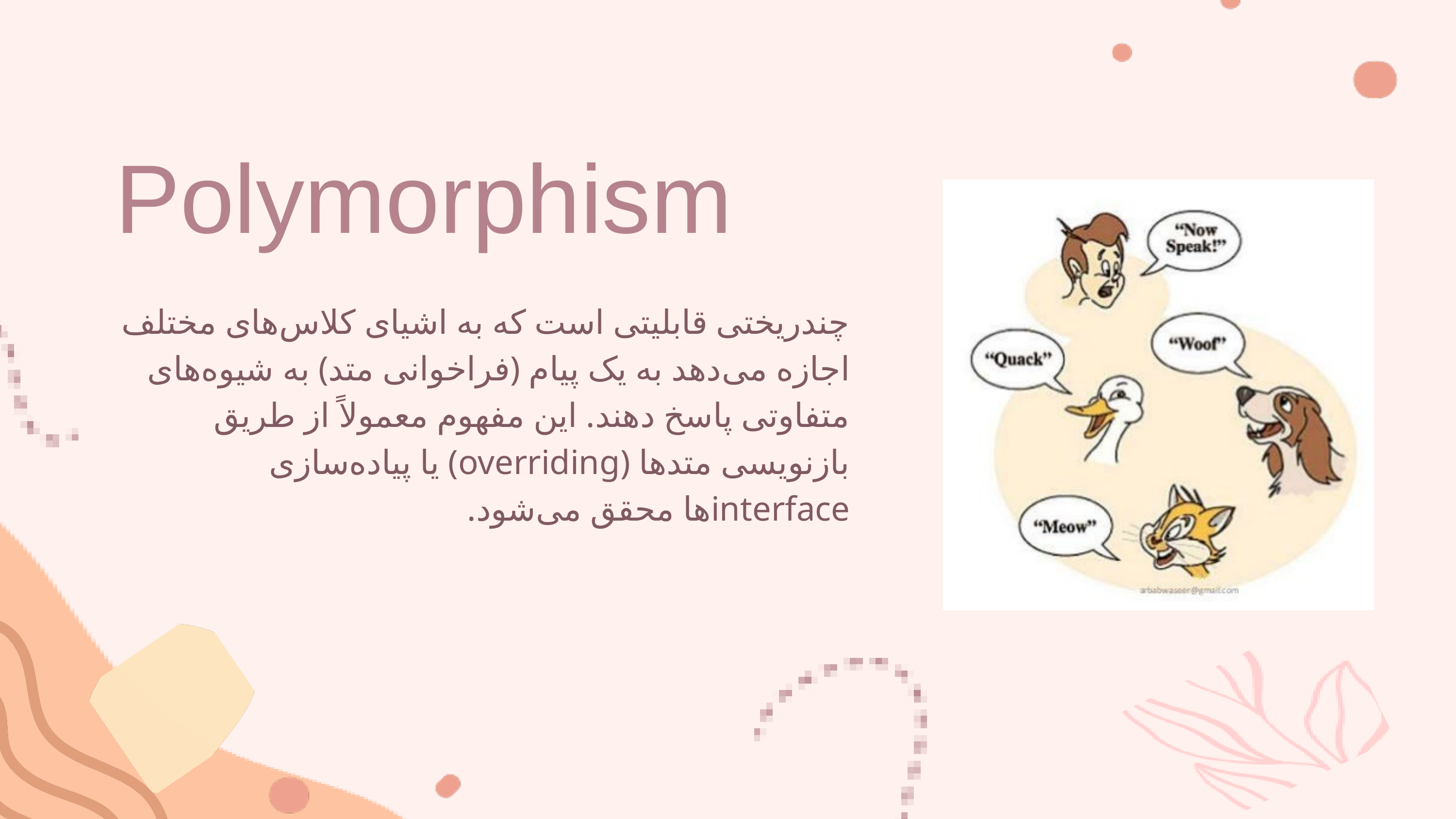

Polymorphism

چندریختی قابلیتی است که به اشیای کلاس‌های مختلف اجازه می‌دهد به یک پیام (فراخوانی متد) به شیوه‌های متفاوتی پاسخ دهند. این مفهوم معمولاً از طریق بازنویسی متدها (overriding) یا پیاده‌سازی interface‌ها محقق می‌شود.